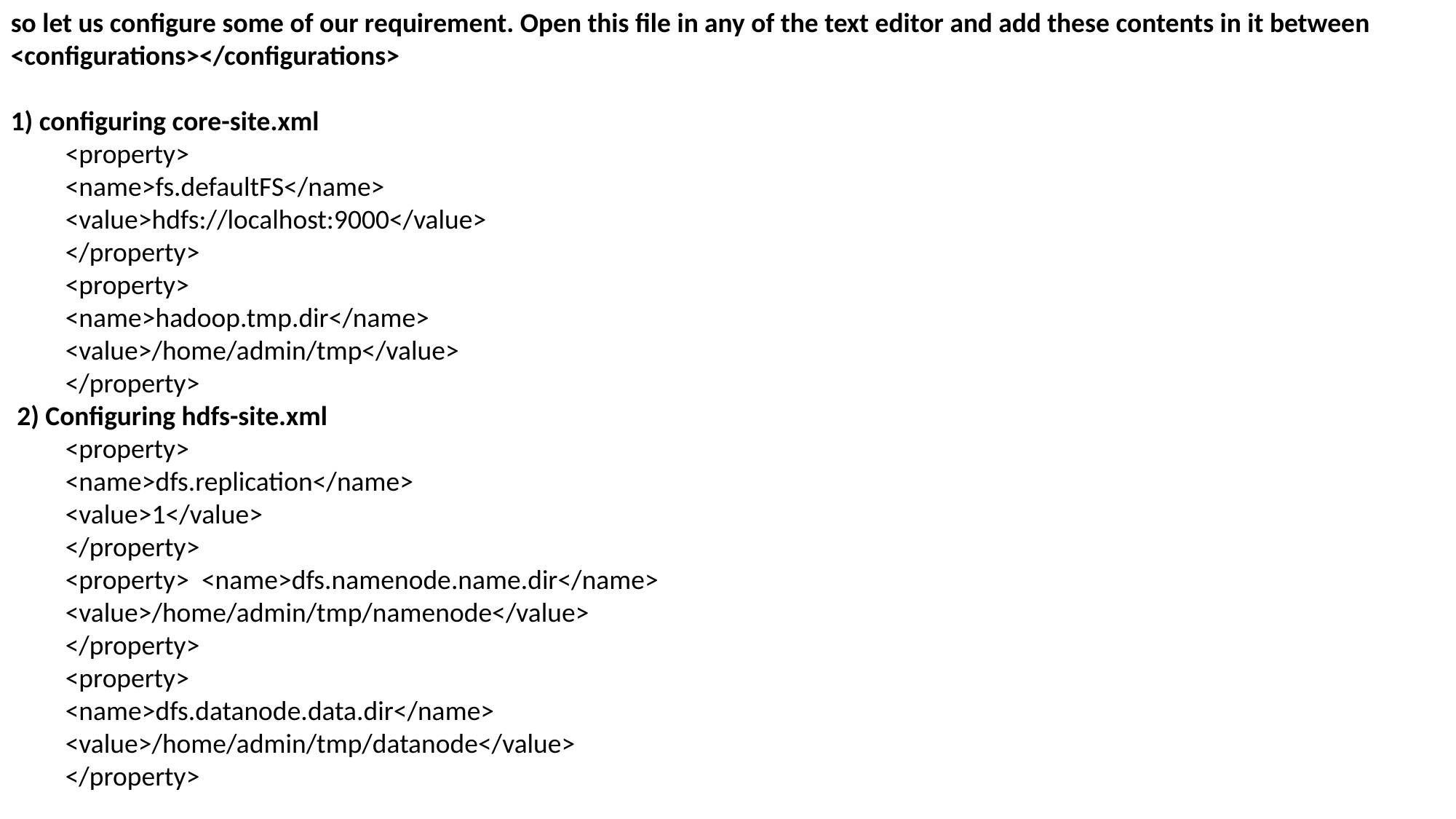

so let us configure some of our requirement. Open this file in any of the text editor and add these contents in it between <configurations></configurations>

1) configuring core-site.xml
<property>
<name>fs.defaultFS</name>
<value>hdfs://localhost:9000</value>
</property>
<property>
<name>hadoop.tmp.dir</name>
<value>/home/admin/tmp</value>
</property>
 2) Configuring hdfs-site.xml
<property>
<name>dfs.replication</name>
<value>1</value>
</property>
<property>  <name>dfs.namenode.name.dir</name>
<value>/home/admin/tmp/namenode</value>
</property>
<property>
<name>dfs.datanode.data.dir</name>
<value>/home/admin/tmp/datanode</value>
</property>